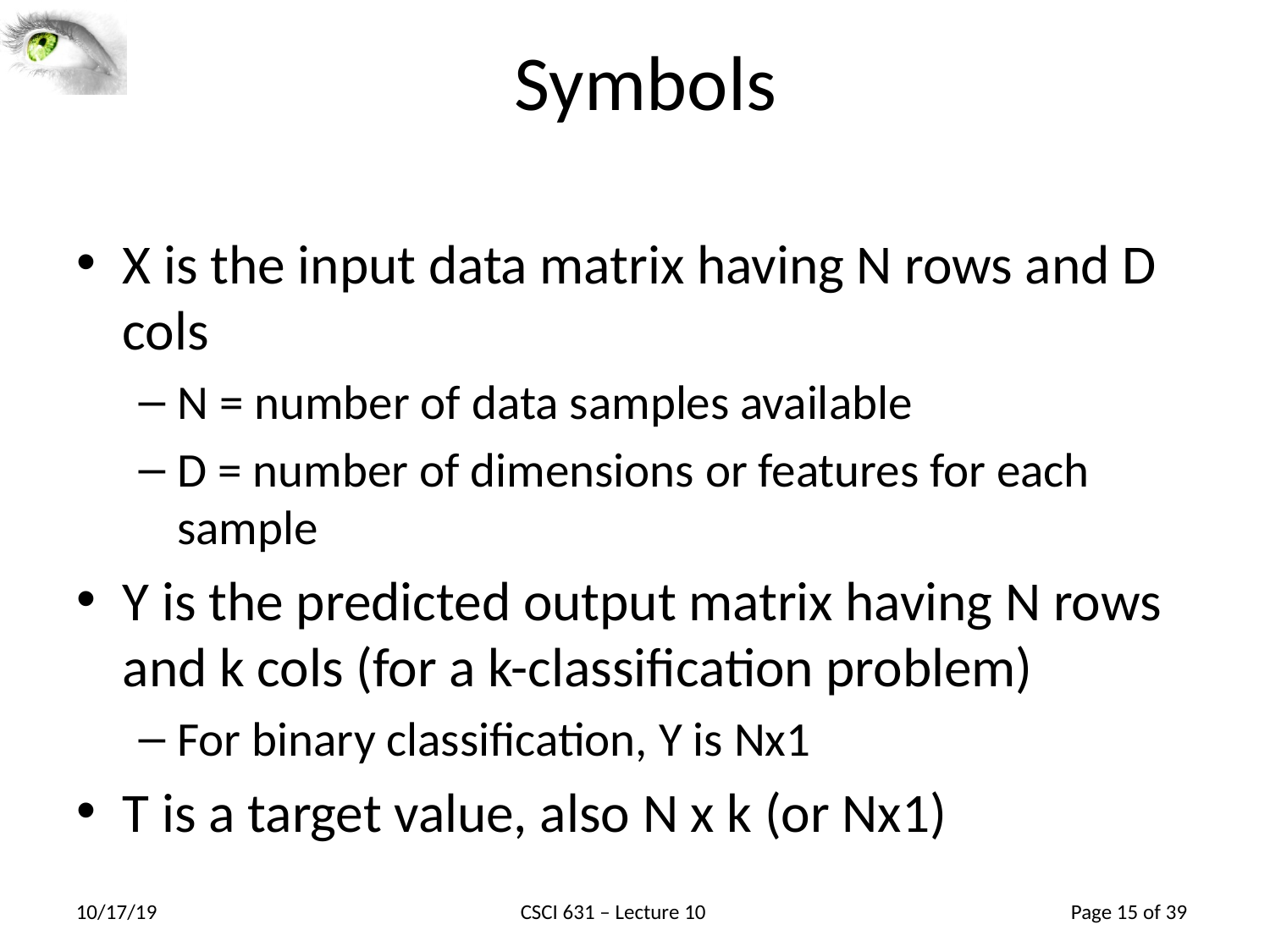

15
# Symbols
X is the input data matrix having N rows and D cols
N = number of data samples available
D = number of dimensions or features for each sample
Y is the predicted output matrix having N rows and k cols (for a k-classification problem)
For binary classification, Y is Nx1
T is a target value, also N x k (or Nx1)